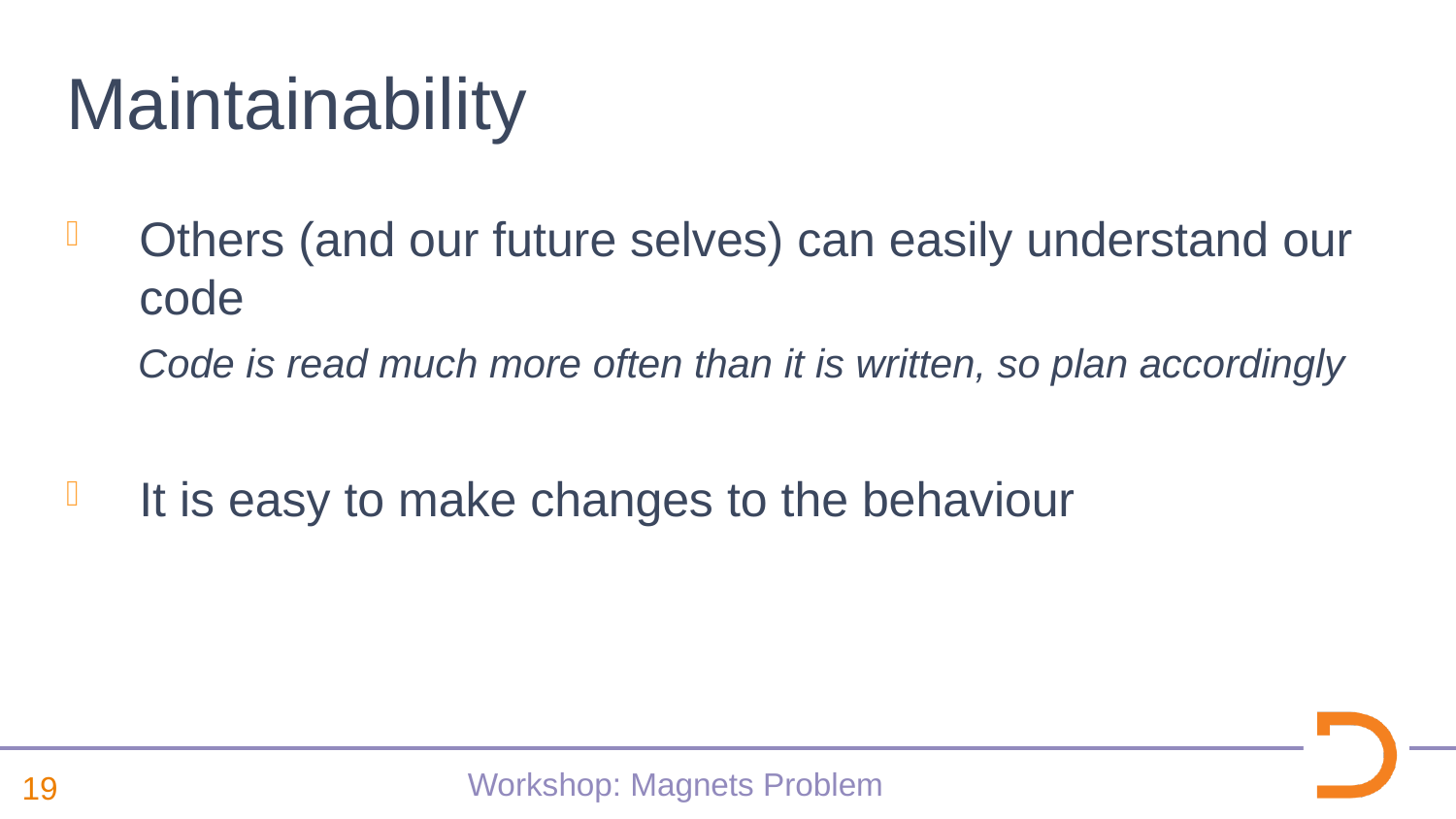

# Maintainability
Others (and our future selves) can easily understand our code
Code is read much more often than it is written, so plan accordingly

It is easy to make changes to the behaviour